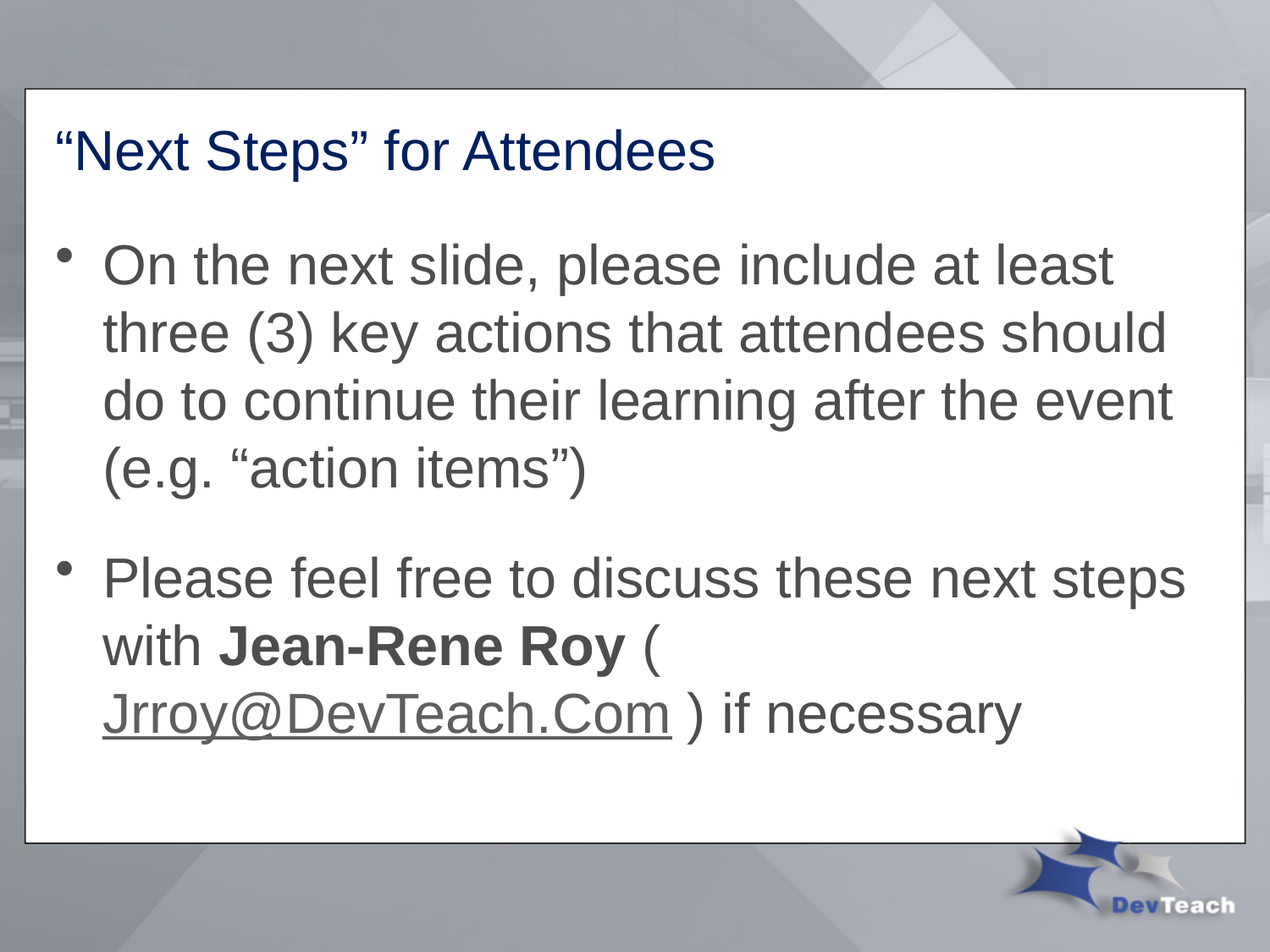

# “Next Steps” for Attendees
On the next slide, please include at least three (3) key actions that attendees should do to continue their learning after the event (e.g. “action items”)
Please feel free to discuss these next steps with Jean-Rene Roy (Jrroy@DevTeach.Com ) if necessary